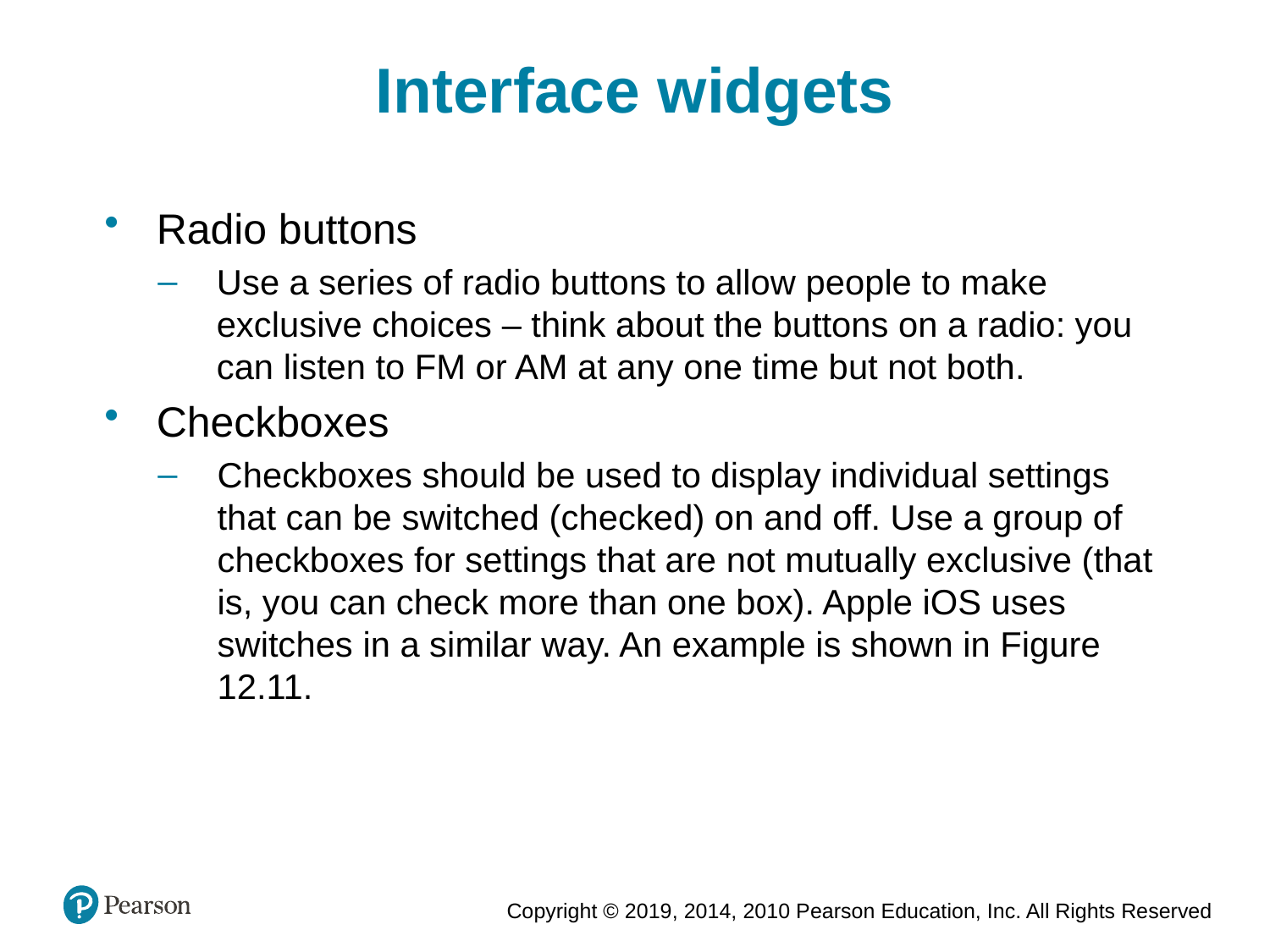

Interface widgets
Radio buttons
Use a series of radio buttons to allow people to make exclusive choices – think about the buttons on a radio: you can listen to FM or AM at any one time but not both.
Checkboxes
Checkboxes should be used to display individual settings that can be switched (checked) on and off. Use a group of checkboxes for settings that are not mutually exclusive (that is, you can check more than one box). Apple iOS uses switches in a similar way. An example is shown in Figure 12.11.